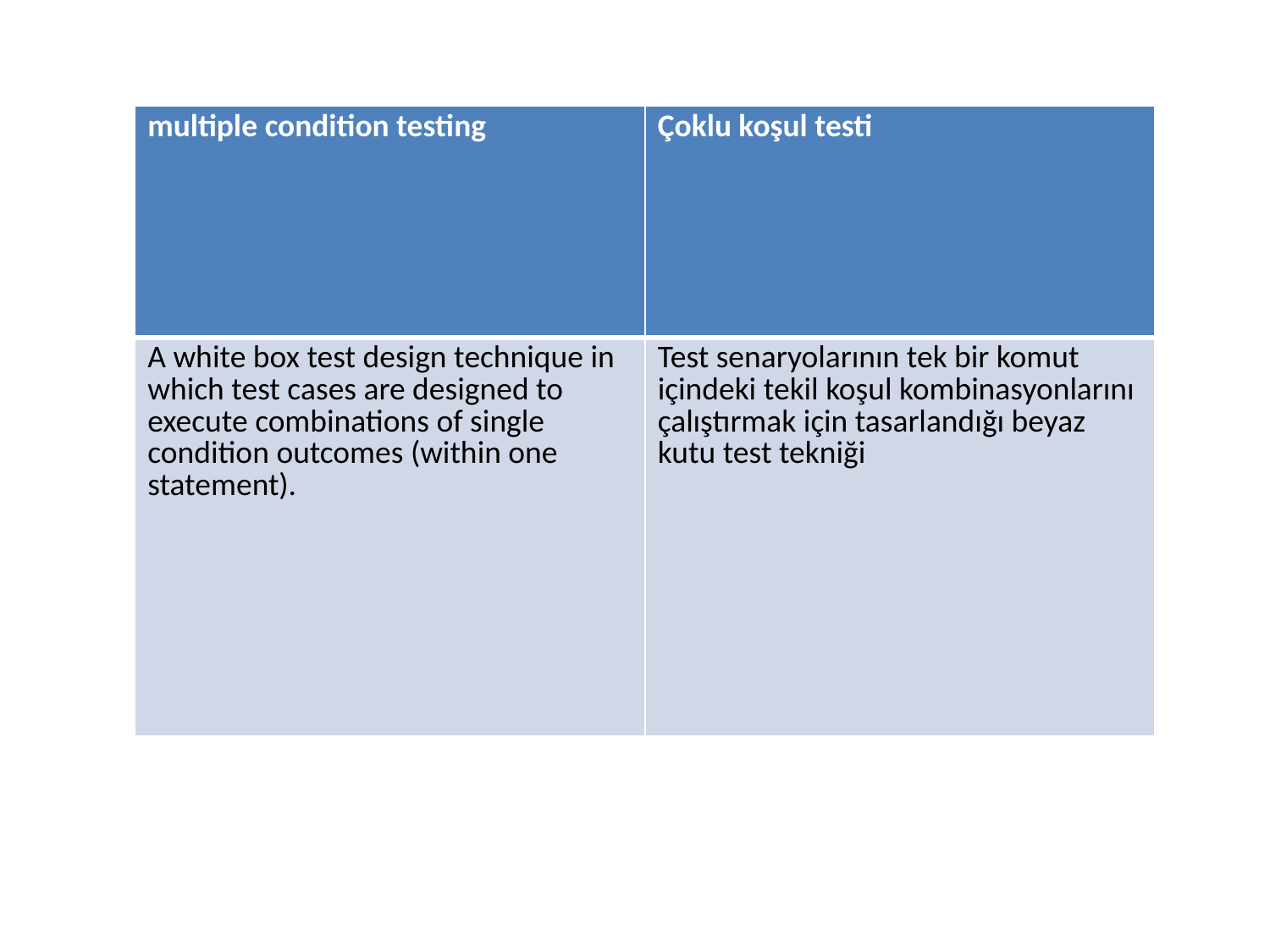

| multiple condition testing | Çoklu koşul testi |
| --- | --- |
| A white box test design technique in which test cases are designed to execute combinations of single condition outcomes (within one statement). | Test senaryolarının tek bir komut içindeki tekil koşul kombinasyonlarını çalıştırmak için tasarlandığı beyaz kutu test tekniği |